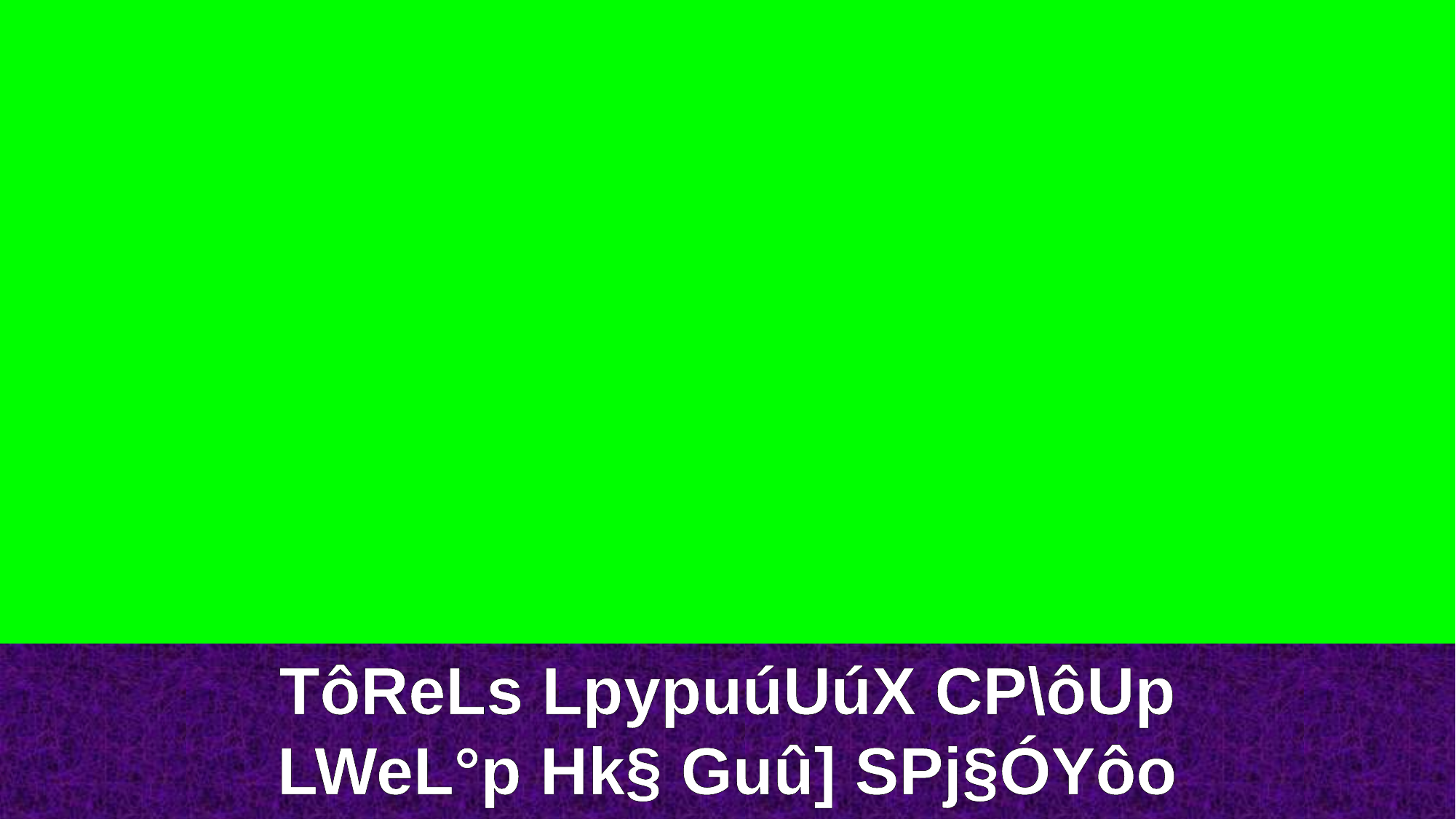

TôReLs Lp­ypuúUúX CP\ôUp LWeL°p Hk§ Guû] SPj§ÓYôo